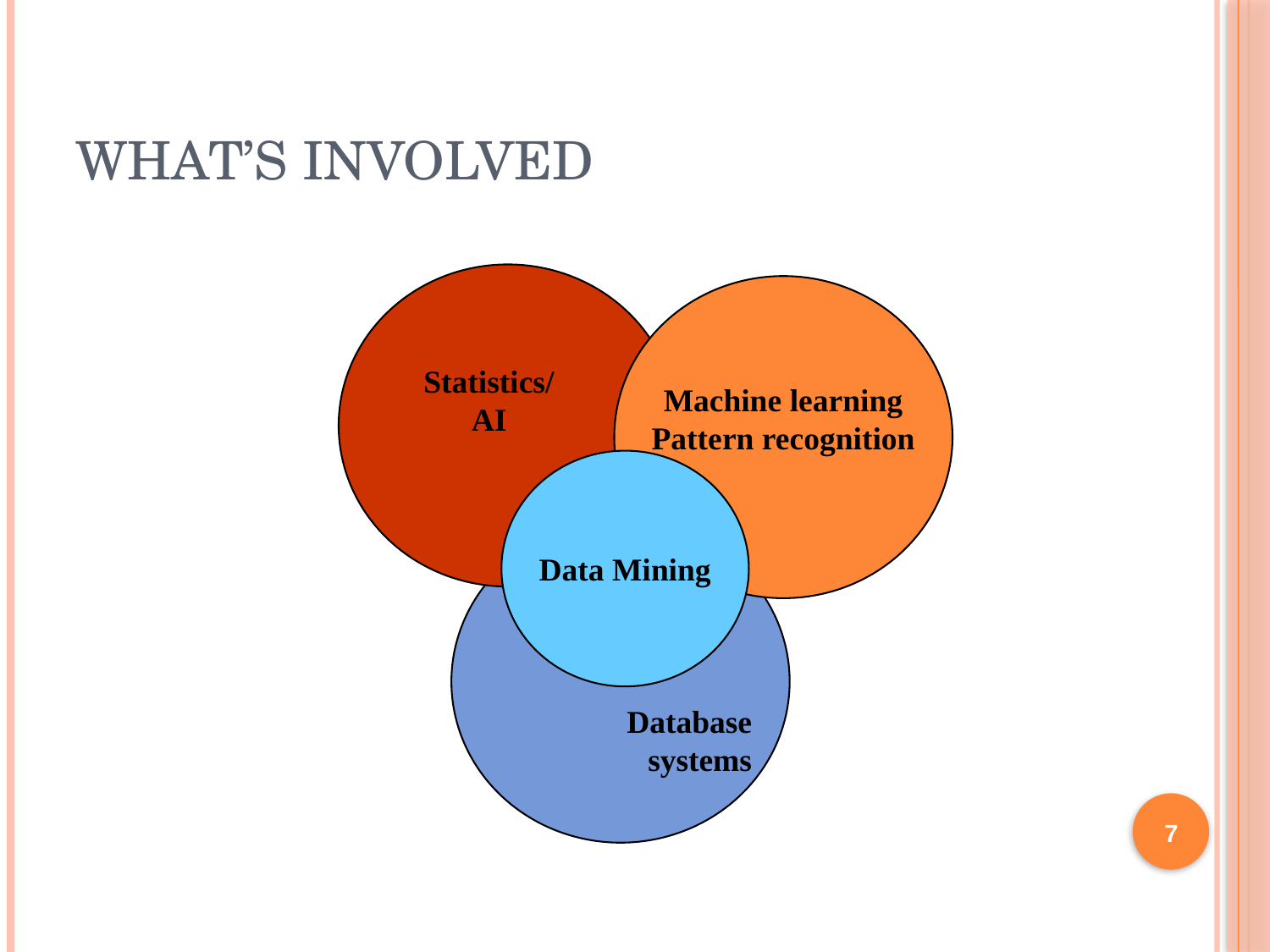

# What’s involved

Machine learning
Pattern recognition

Statistics/
AI
Data Mining

Database systems
Machine Learning/
Pattern
 Recognition
7